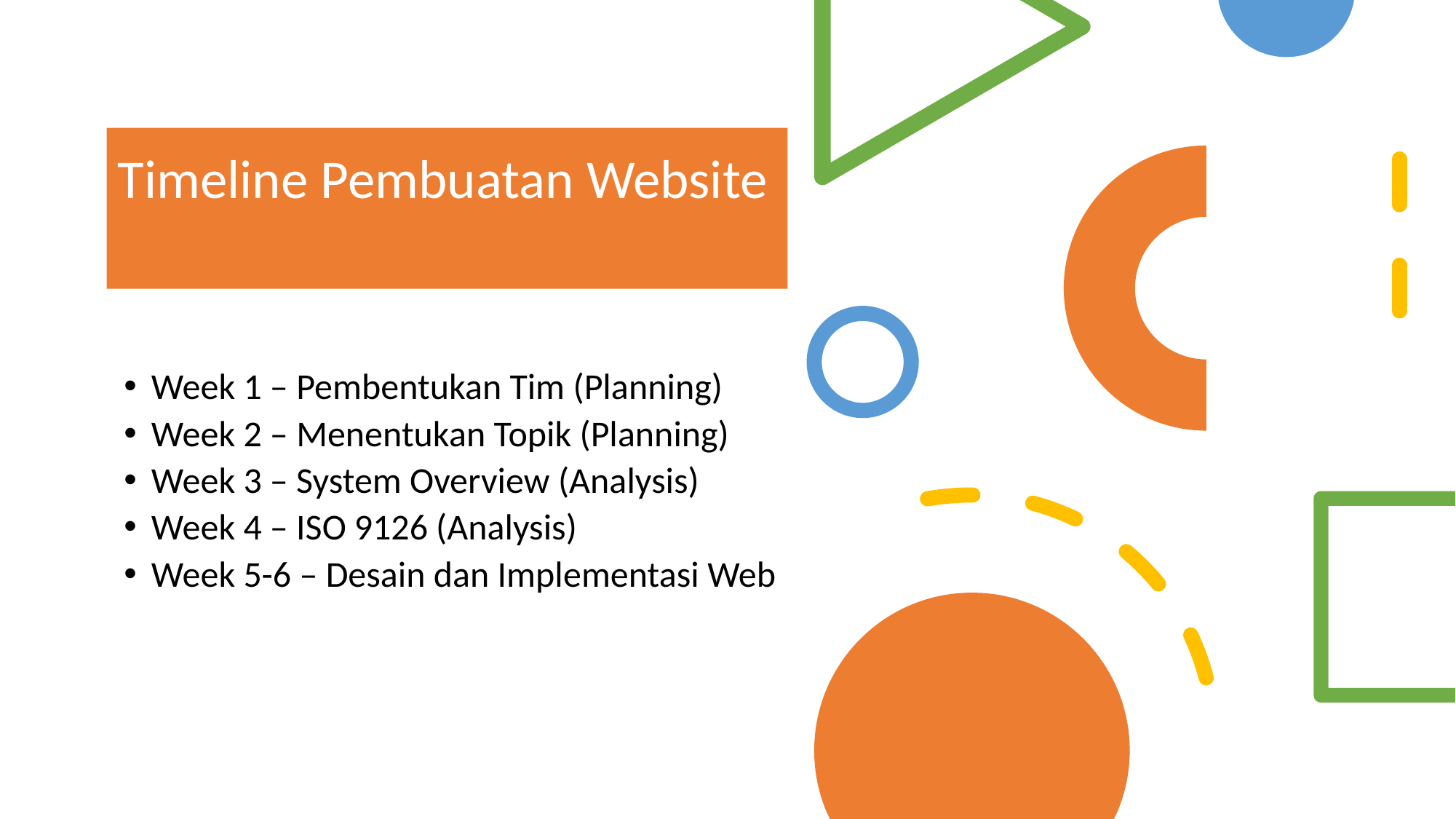

# Timeline Pembuatan Website

Week 1 – Pembentukan Tim (Planning)
Week 2 – Menentukan Topik (Planning)
Week 3 – System Overview (Analysis)
Week 4 – ISO 9126 (Analysis)
Week 5-6 – Desain dan Implementasi Web